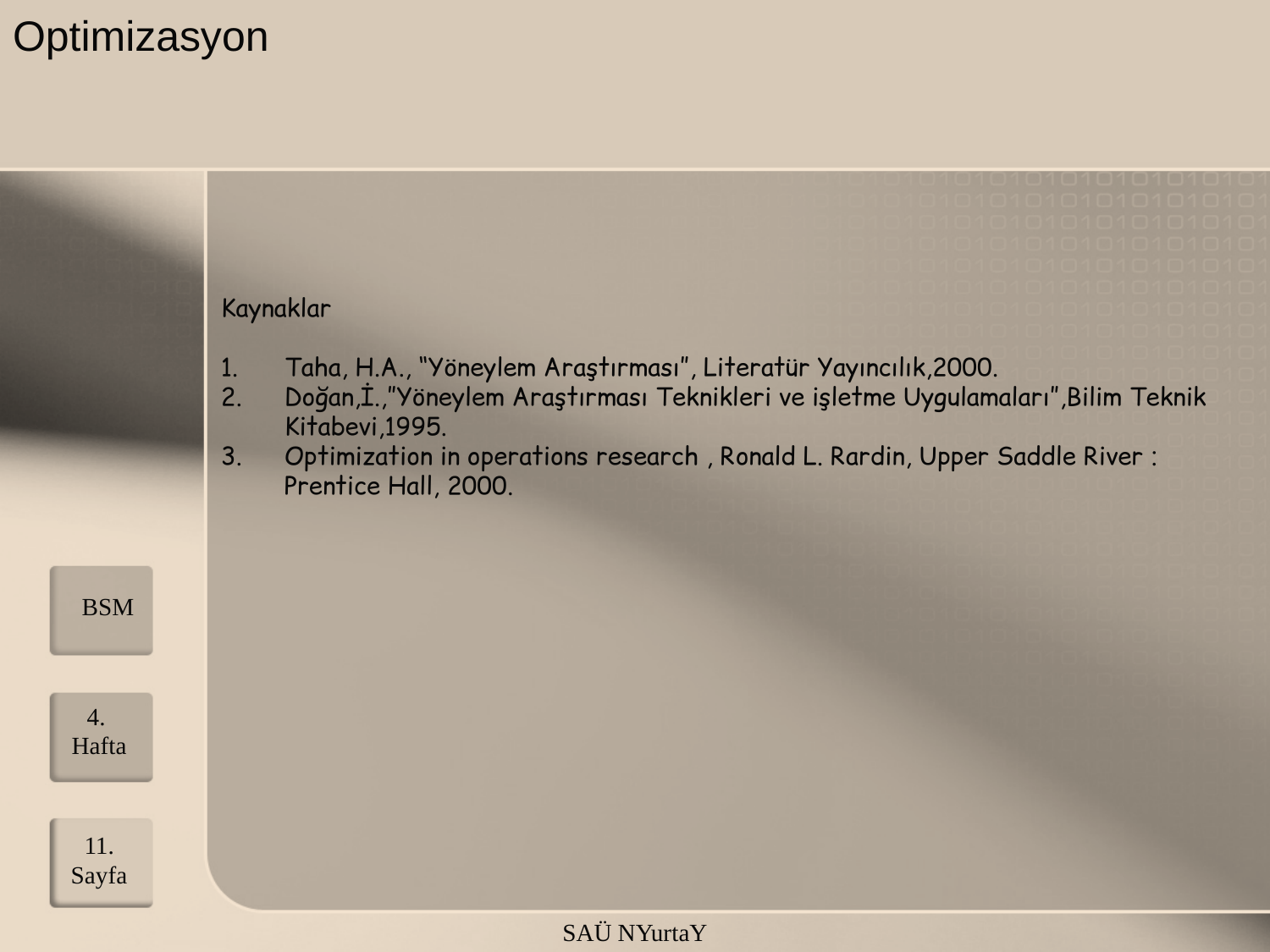

# Optimizasyon
Kaynaklar

Taha, H.A., “Yöneylem Araştırması”, Literatür Yayıncılık,2000.
Doğan,İ.,”Yöneylem Araştırması Teknikleri ve işletme Uygulamaları”,Bilim Teknik Kitabevi,1995.
Optimization in operations research , Ronald L. Rardin, Upper Saddle River : Prentice Hall, 2000.

BSM
4.  Hafta
11. Sayfa
SAÜ NYurtaY